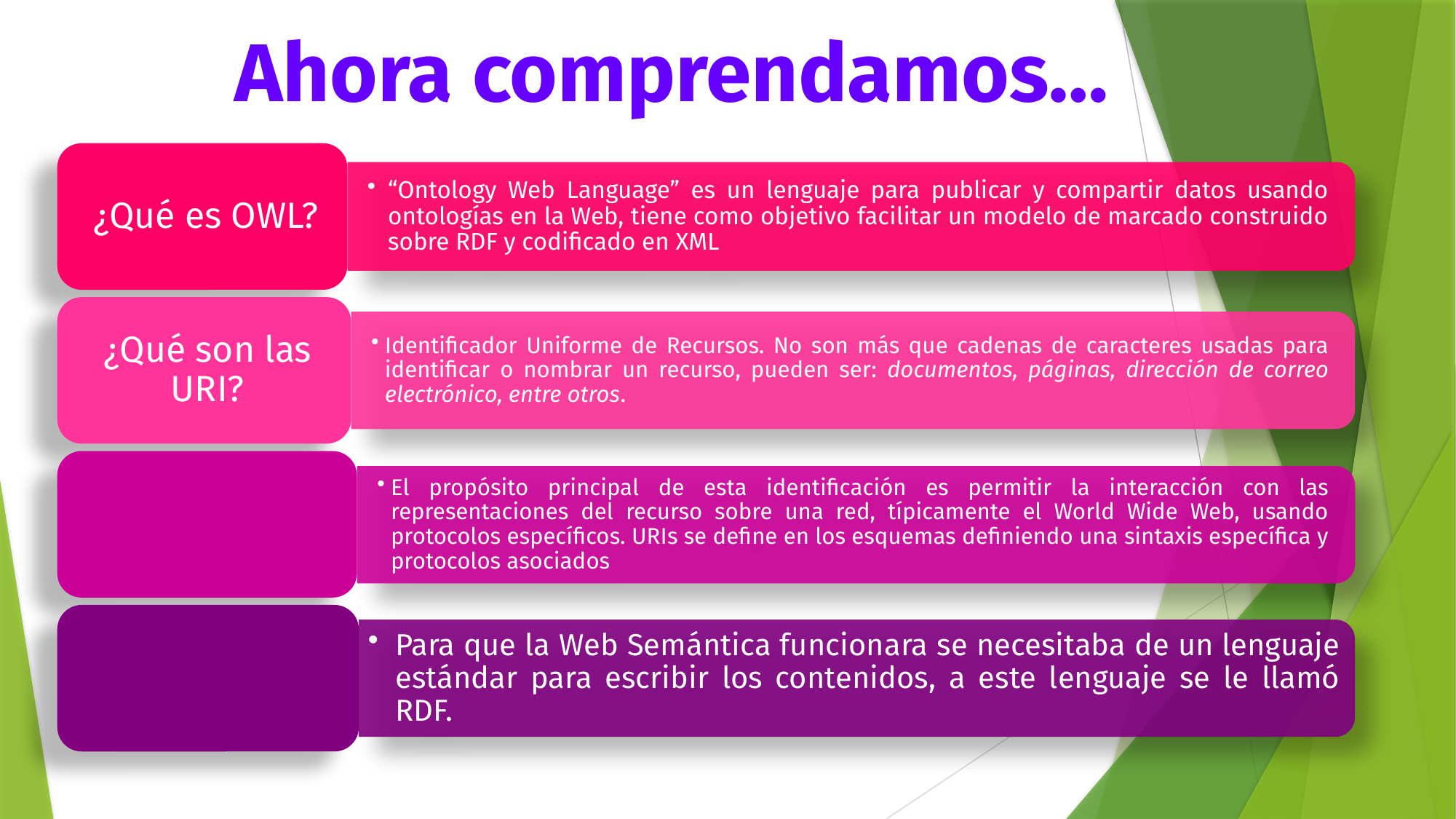

Ahora comprendamos…
“Ontology Web Language” es un lenguaje para publicar y compartir datos usando ontologías en la Web, tiene como objetivo facilitar un modelo de marcado construido sobre RDF y codificado en XML
¿Qué es OWL?
Identificador Uniforme de Recursos. No son más que cadenas de caracteres usadas para identificar o nombrar un recurso, pueden ser: documentos, páginas, dirección de correo electrónico, entre otros.
¿Qué son las URI?
El propósito principal de esta identificación es permitir la interacción con las representaciones del recurso sobre una red, típicamente el World Wide Web, usando protocolos específicos. URIs se define en los esquemas definiendo una sintaxis específica y protocolos asociados

Para que la Web Semántica funcionara se necesitaba de un lenguaje estándar para escribir los contenidos, a este lenguaje se le llamó RDF.